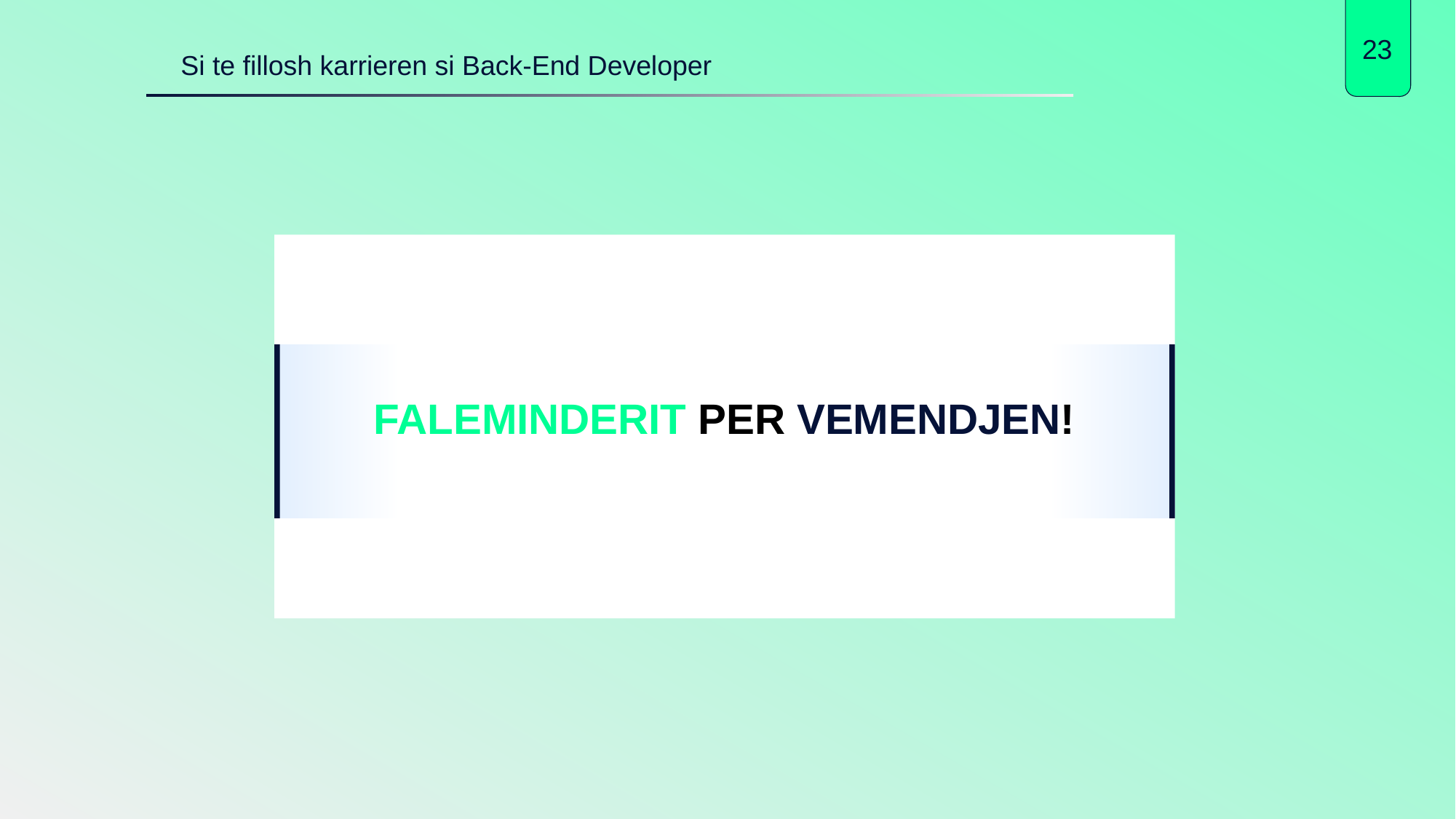

23
Si te fillosh karrieren si Back-End Developer

FALEMINDERIT PER VEMENDJEN!